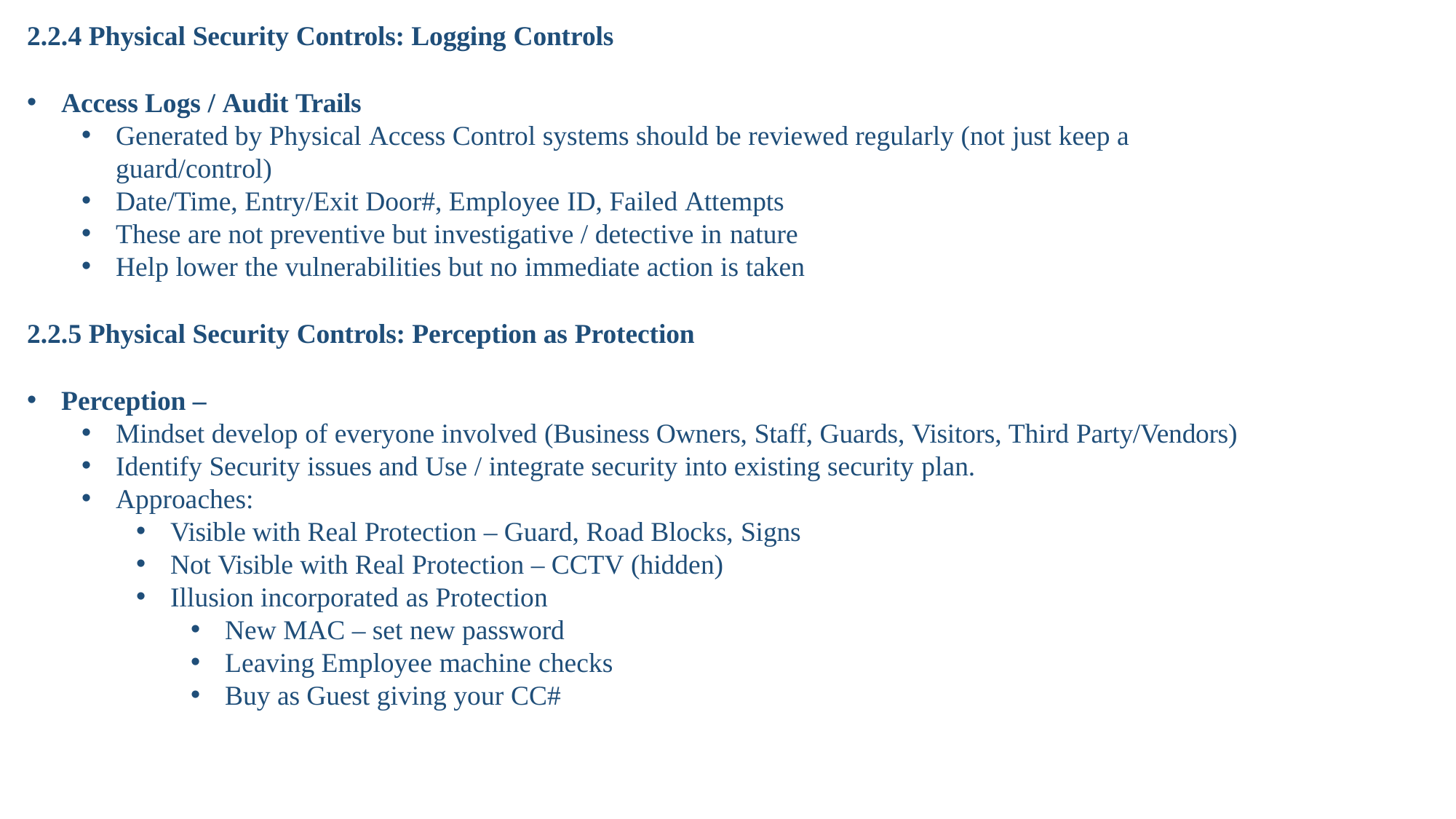

2.2.4 Physical Security Controls: Logging Controls

Access Logs / Audit Trails
Generated by Physical Access Control systems should be reviewed regularly (not just keep a guard/control)
Date/Time, Entry/Exit Door#, Employee ID, Failed Attempts
These are not preventive but investigative / detective in nature
Help lower the vulnerabilities but no immediate action is taken

2.2.5 Physical Security Controls: Perception as Protection

Perception –
Mindset develop of everyone involved (Business Owners, Staff, Guards, Visitors, Third Party/Vendors)
Identify Security issues and Use / integrate security into existing security plan.
Approaches:
Visible with Real Protection – Guard, Road Blocks, Signs
Not Visible with Real Protection – CCTV (hidden)
Illusion incorporated as Protection
New MAC – set new password
Leaving Employee machine checks
Buy as Guest giving your CC#